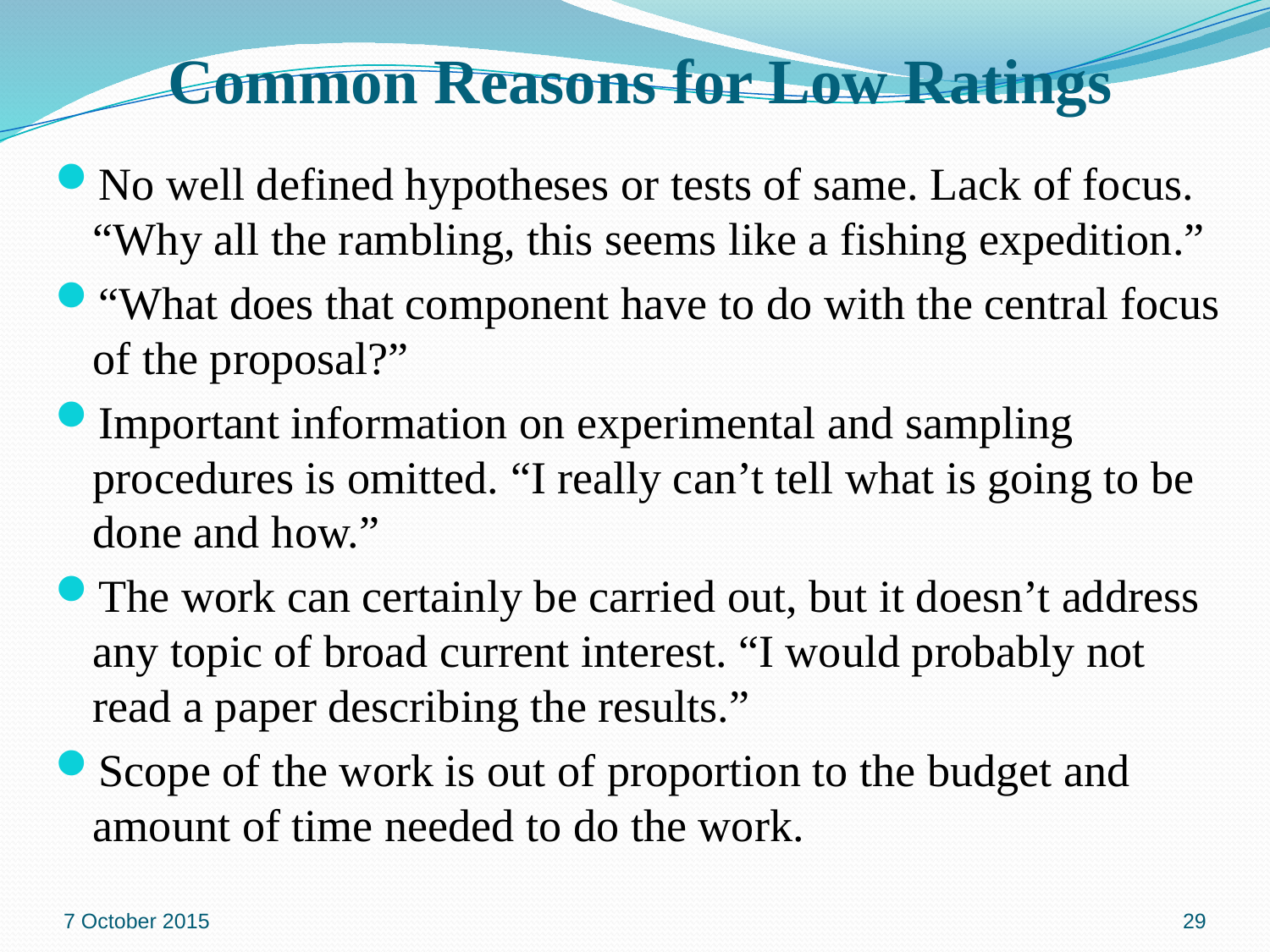

# Common Reasons for Low Ratings
No well defined hypotheses or tests of same. Lack of focus. “Why all the rambling, this seems like a fishing expedition.”
“What does that component have to do with the central focus of the proposal?”
Important information on experimental and sampling procedures is omitted. “I really can’t tell what is going to be done and how.”
The work can certainly be carried out, but it doesn’t address any topic of broad current interest. “I would probably not read a paper describing the results.”
Scope of the work is out of proportion to the budget and amount of time needed to do the work.
7 October 2015
29